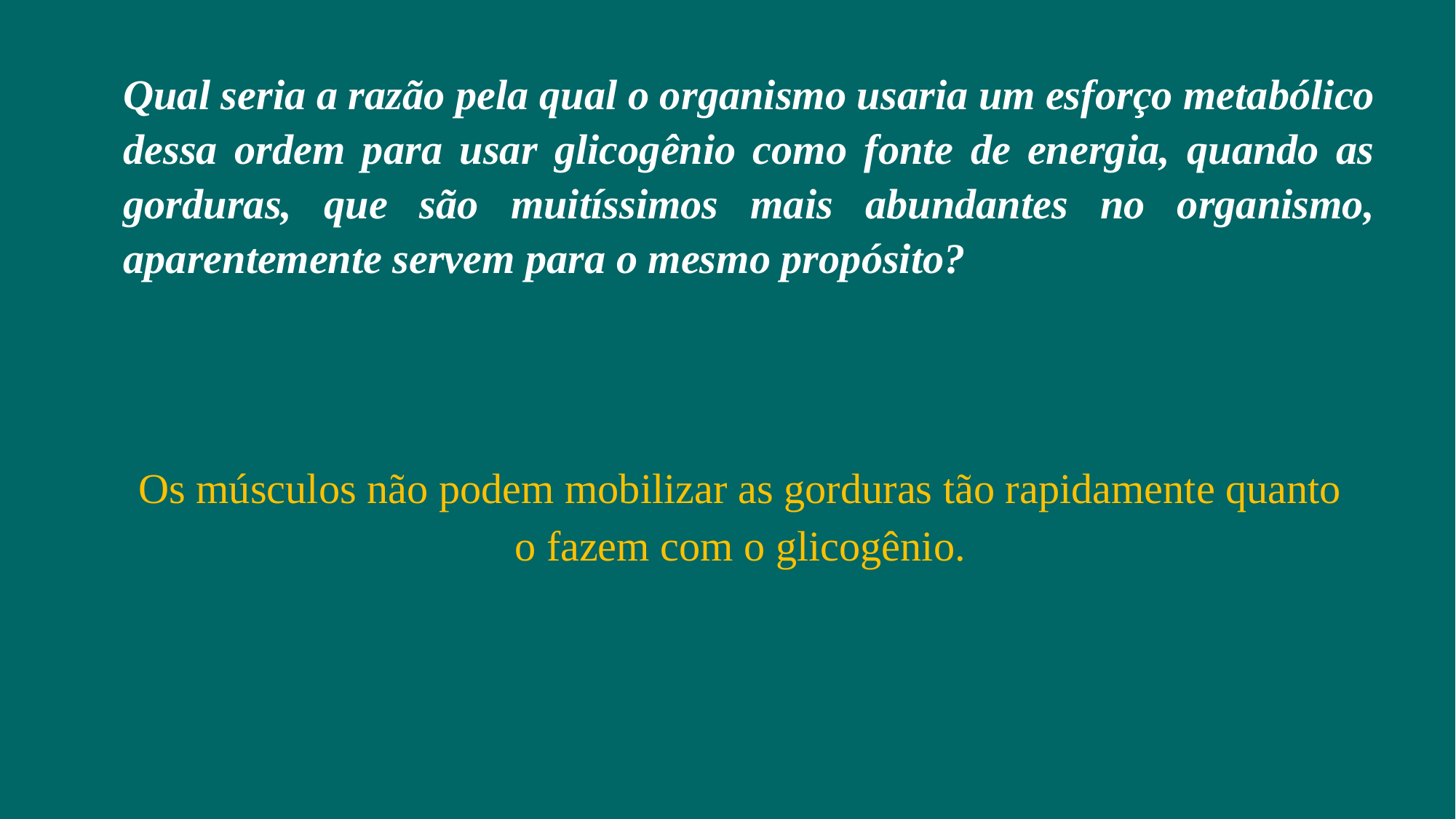

Qual seria a razão pela qual o organismo usaria um esforço metabólico dessa ordem para usar glicogênio como fonte de energia, quando as gorduras, que são muitíssimos mais abundantes no organismo, aparentemente servem para o mesmo propósito?
Os músculos não podem mobilizar as gorduras tão rapidamente quanto o fazem com o glicogênio.